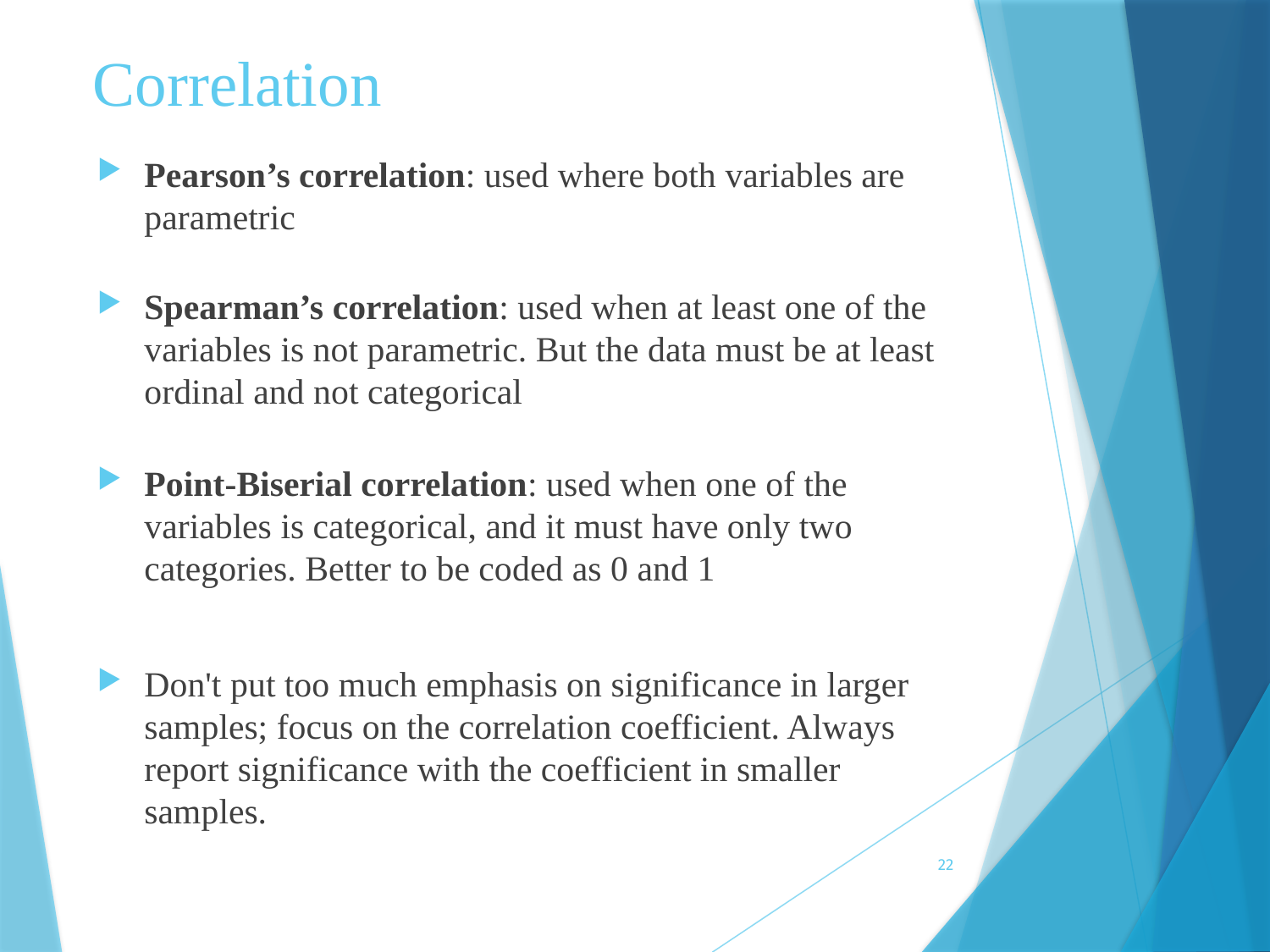

# Correlation
Pearson’s correlation: used where both variables are parametric

Spearman’s correlation: used when at least one of the variables is not parametric. But the data must be at least ordinal and not categorical

Point-Biserial correlation: used when one of the variables is categorical, and it must have only two categories. Better to be coded as 0 and 1

Don't put too much emphasis on significance in larger samples; focus on the correlation coefficient. Always report significance with the coefficient in smaller samples.

22